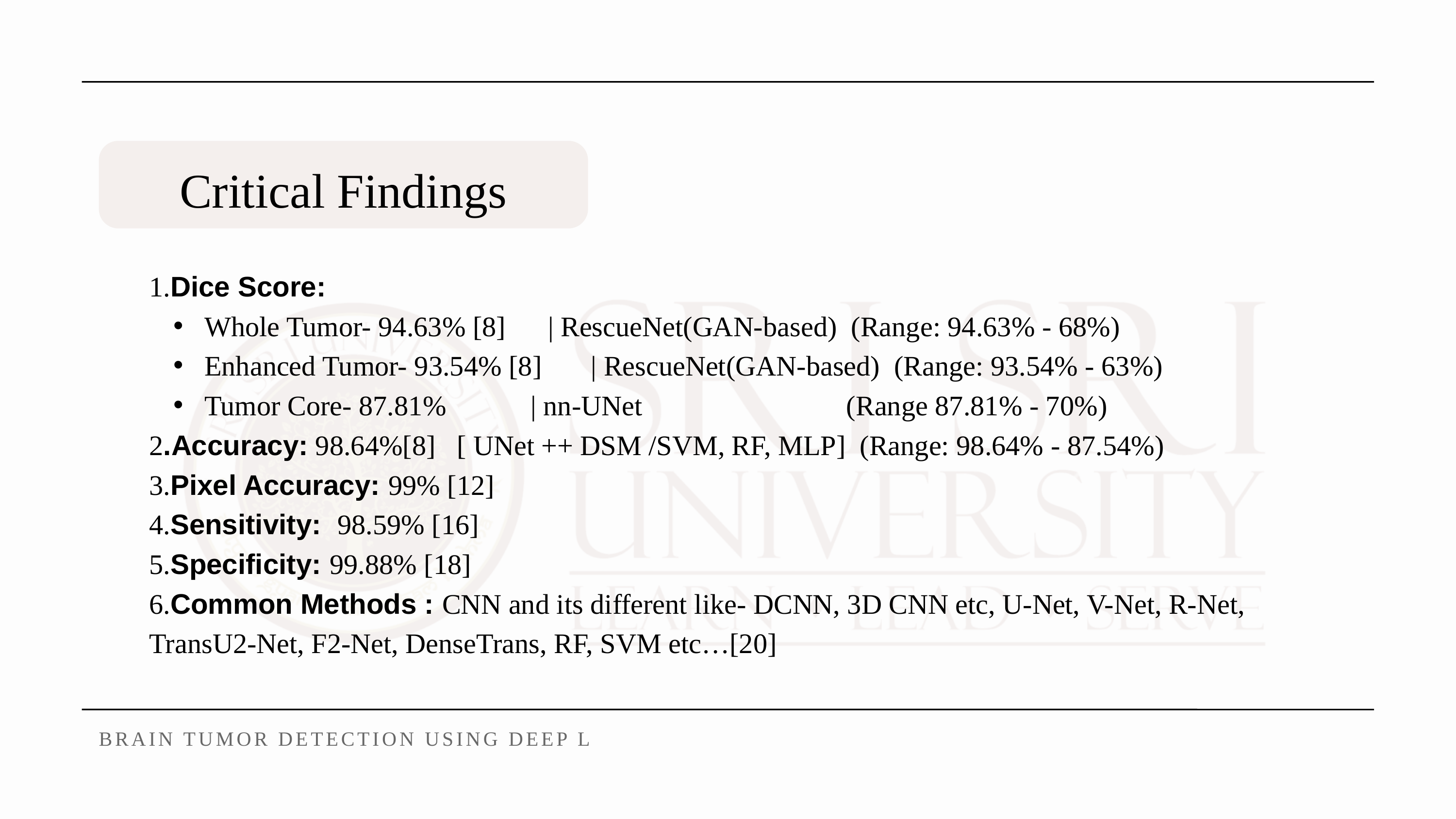

Critical Findings
1.Dice Score:
 Whole Tumor- 94.63% [8]      | RescueNet(GAN-based)  (Range: 94.63% - 68%)
 Enhanced Tumor- 93.54% [8]       | RescueNet(GAN-based)  (Range: 93.54% - 63%)
 Tumor Core- 87.81%            | nn-UNet                             (Range 87.81% - 70%)
2.Accuracy: 98.64%[8]   [ UNet ++ DSM /SVM, RF, MLP]  (Range: 98.64% - 87.54%)
3.Pixel Accuracy: 99% [12]
4.Sensitivity:  98.59% [16]
5.Specificity: 99.88% [18]
6.Common Methods : CNN and its different like- DCNN, 3D CNN etc, U-Net, V-Net, R-Net, TransU2-Net, F2-Net, DenseTrans, RF, SVM etc…[20]

BRAIN TUMOR DETECTION USING DEEP LEARNING